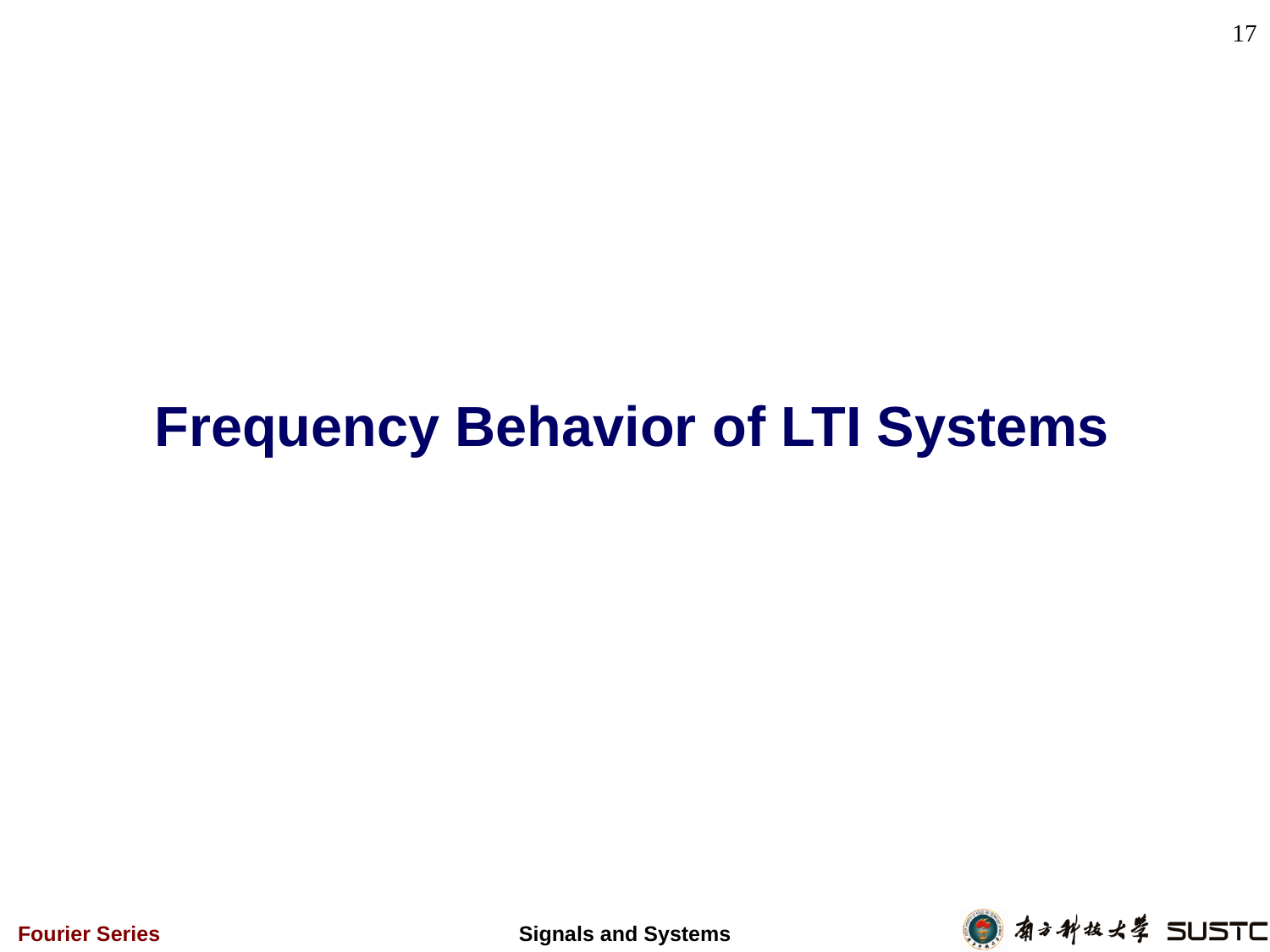

17
# Frequency Behavior of LTI Systems